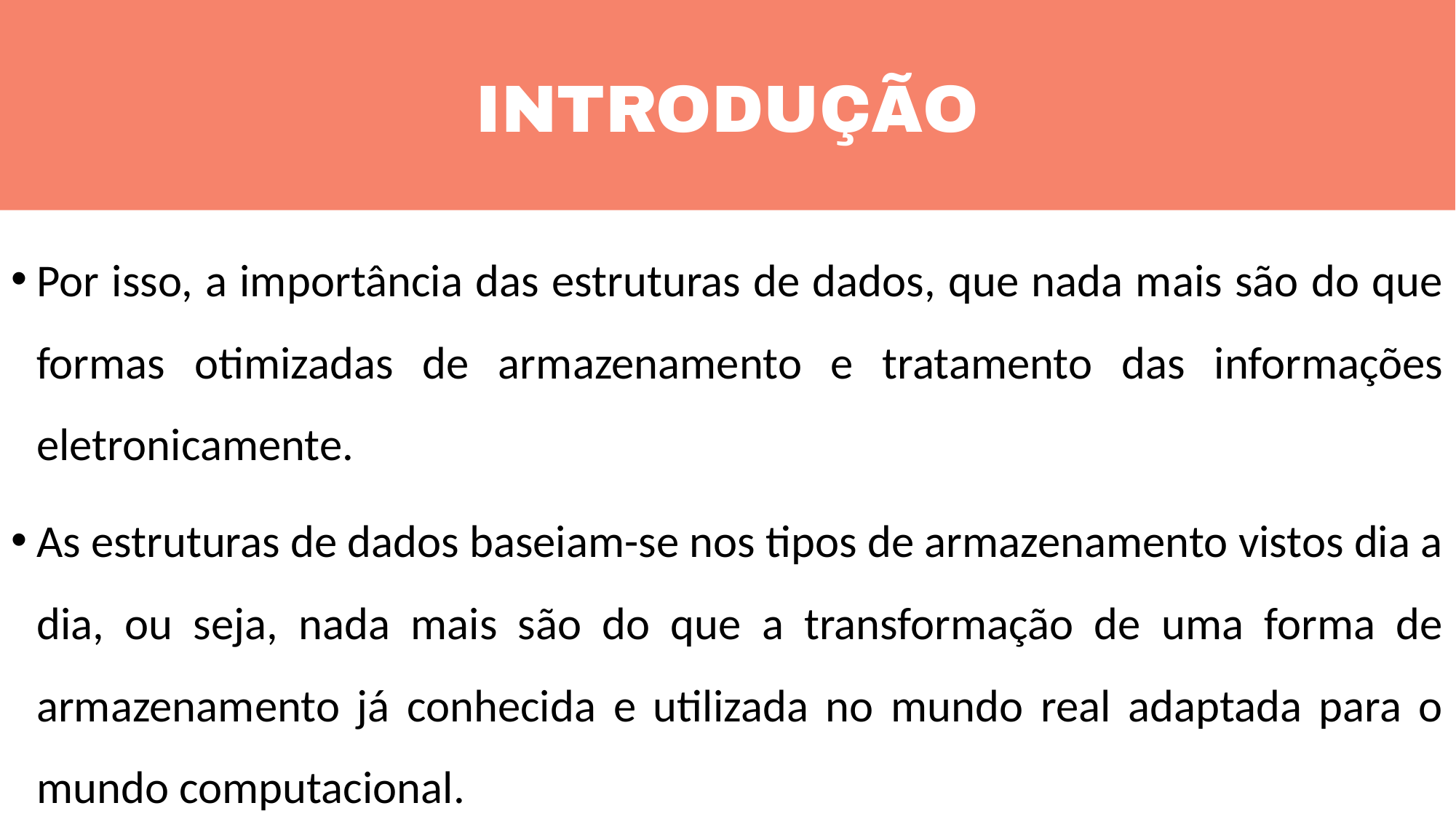

INTRODUÇÃO
#
Por isso, a importância das estruturas de dados, que nada mais são do que formas otimizadas de armazenamento e tratamento das informações eletronicamente.
As estruturas de dados baseiam-se nos tipos de armazenamento vistos dia a dia, ou seja, nada mais são do que a transformação de uma forma de armazenamento já conhecida e utilizada no mundo real adaptada para o mundo computacional.